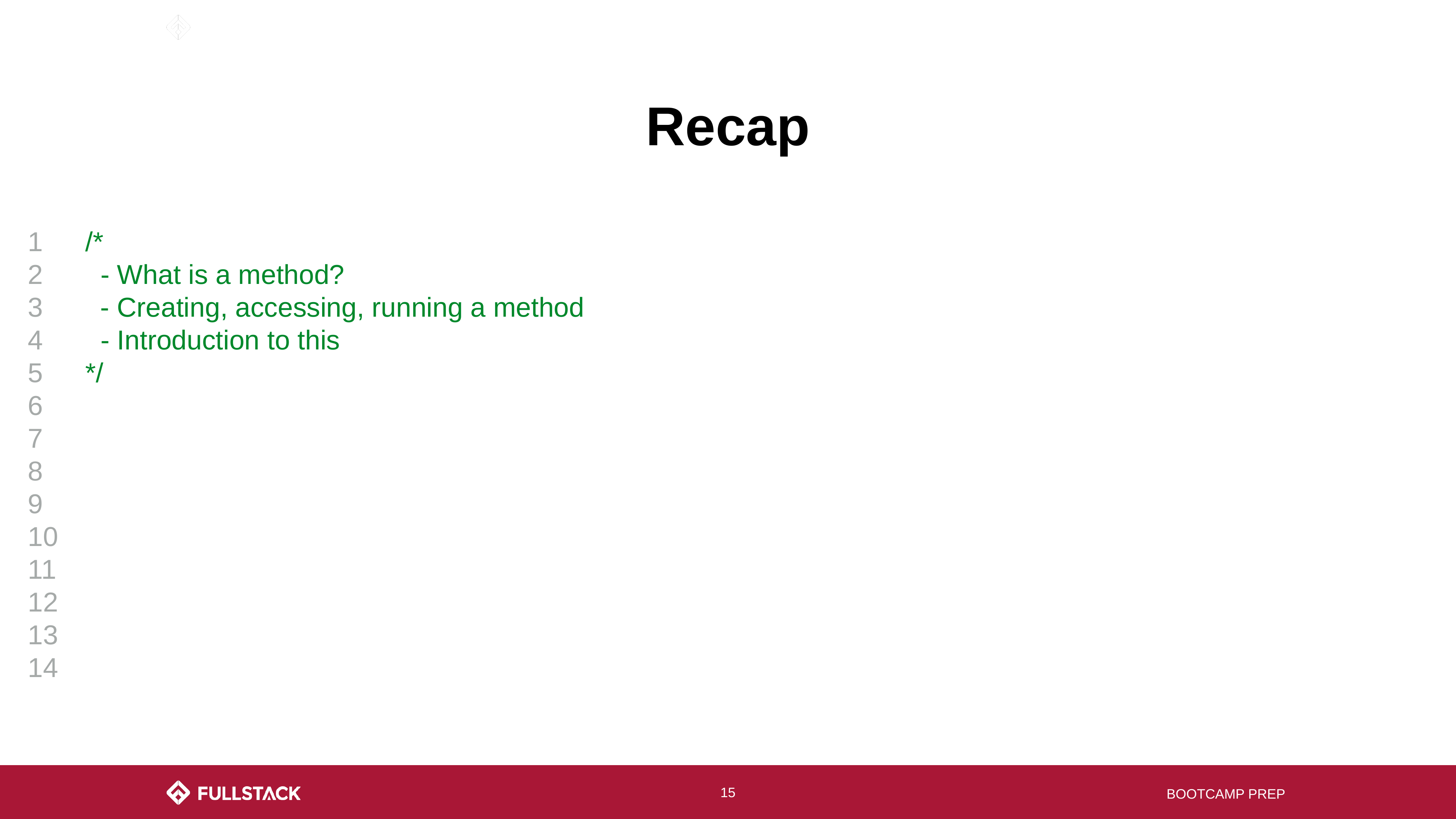

# Recap
1
2
3
4
5
6
7
8
9
10
11
12
13
14

/*
  - What is a method?
  - Creating, accessing, running a method
  - Introduction to this
*/
15
BOOTCAMP PREP